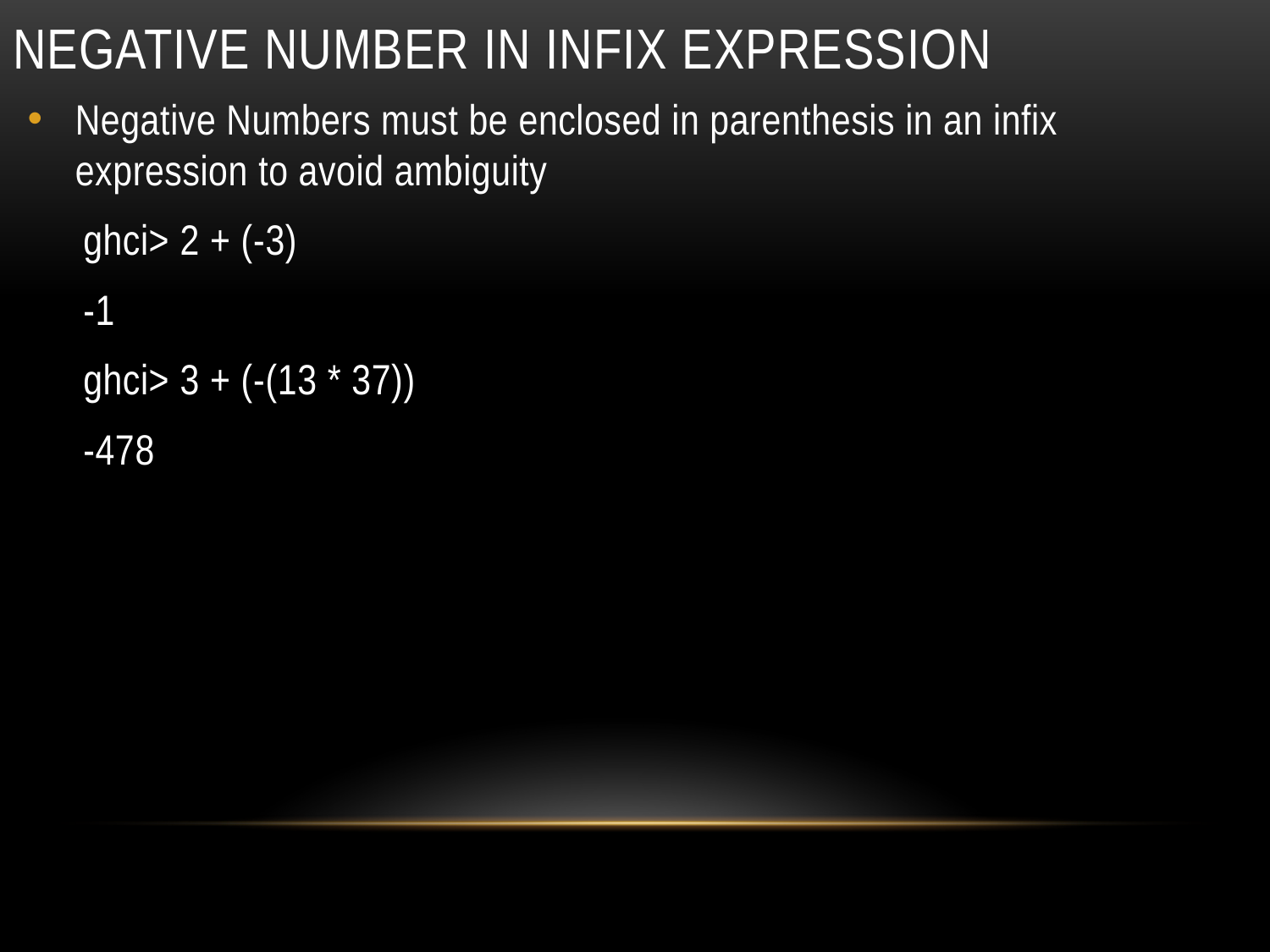

# Negative Number in Infix Expression
Negative Numbers must be enclosed in parenthesis in an infix expression to avoid ambiguity
ghci> 2 + (-3)
-1
ghci> 3 + (-(13 * 37))
-478